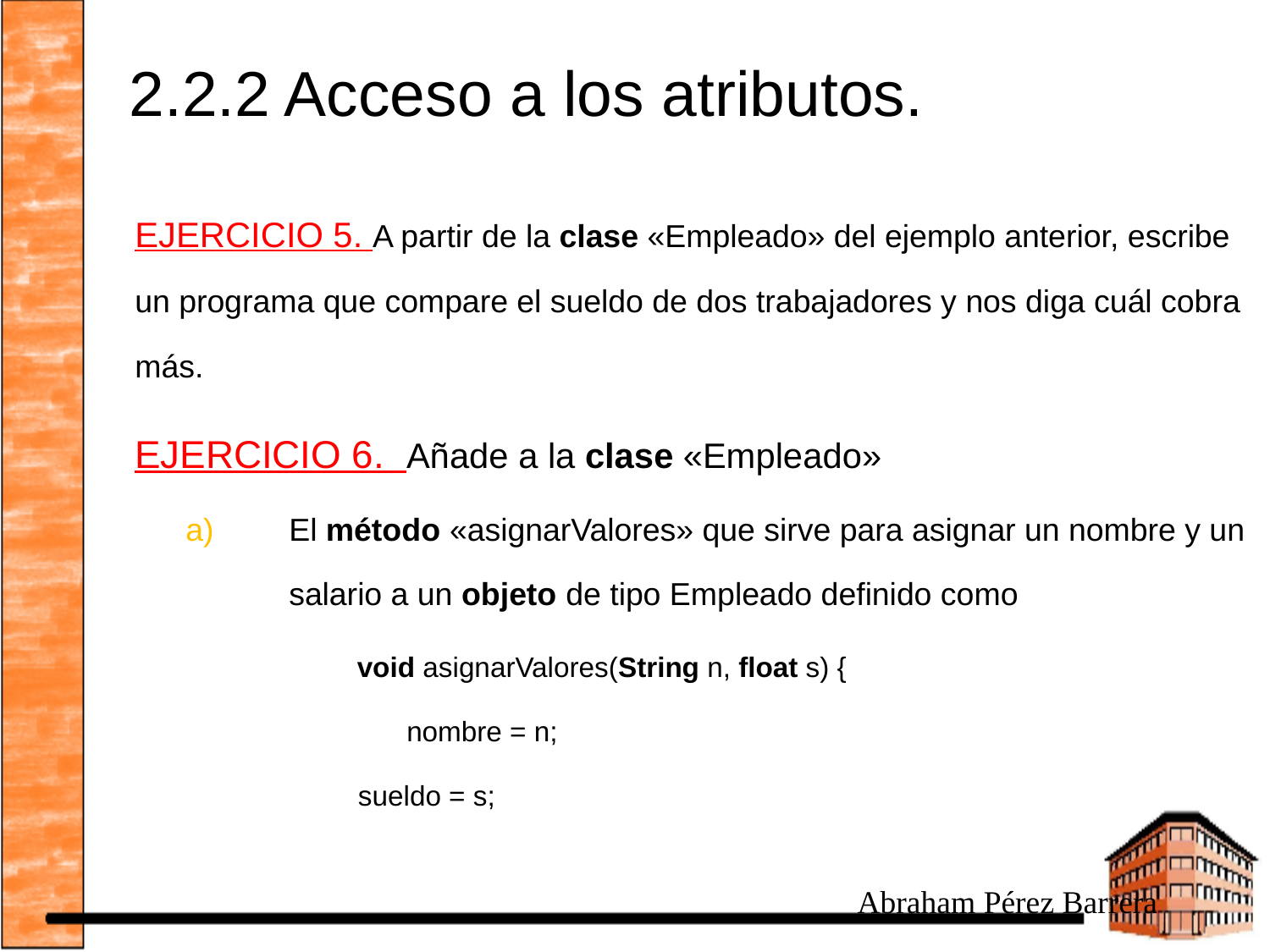

# 2.2.2 Acceso a los atributos.
EJERCICIO 5. A partir de la clase «Empleado» del ejemplo anterior, escribe un programa que compare el sueldo de dos trabajadores y nos diga cuál cobra más.
EJERCICIO 6.  Añade a la clase «Empleado»
El método «asignarValores» que sirve para asignar un nombre y un salario a un objeto de tipo Empleado definido como
	     void asignarValores(String n, float s) {
       	            nombre = n;
                      sueldo = s;